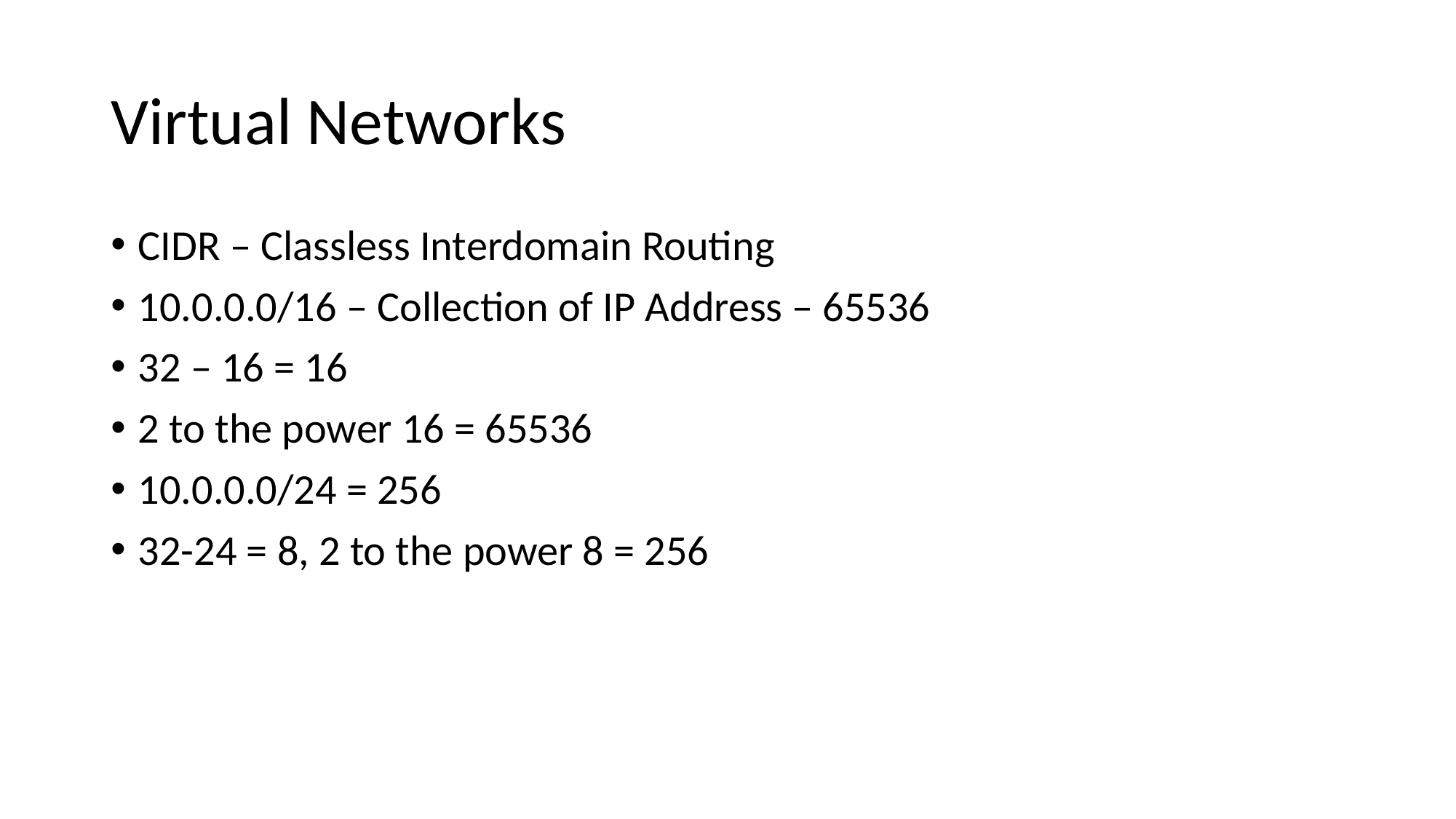

# Virtual Networks
CIDR – Classless Interdomain Routing
10.0.0.0/16 – Collection of IP Address – 65536
32 – 16 = 16
2 to the power 16 = 65536
10.0.0.0/24 = 256
32-24 = 8, 2 to the power 8 = 256